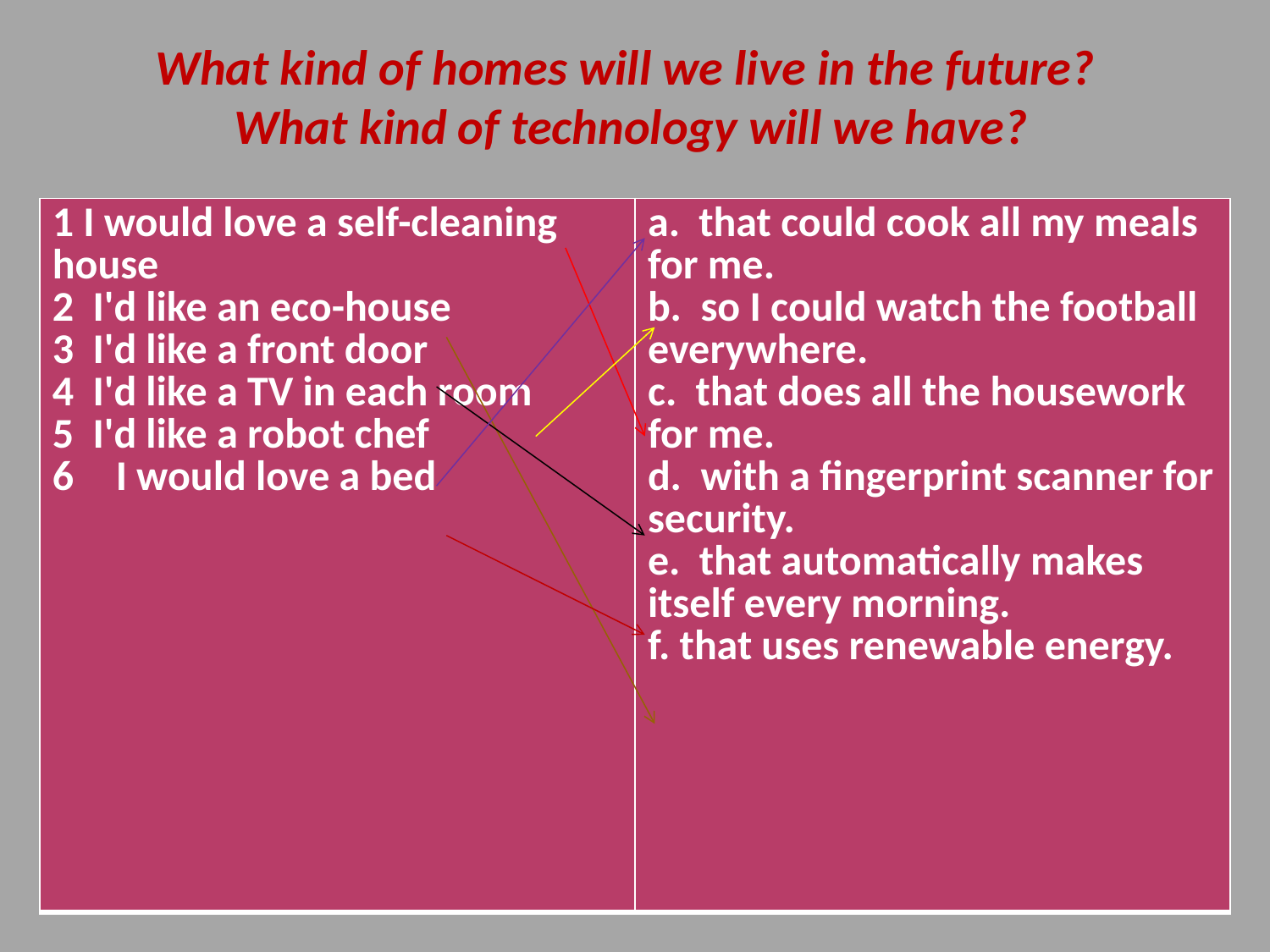

What kind of homes will we live in the future?
 What kind of technology will we have?
| 1 I would love a self-cleaning house 2 I'd like an eco-house 3 I'd like a front door 4 I'd like a TV in each room 5 I'd like a robot chef I would love a bed | a. that could cook all my meals for me. b. so I could watch the football everywhere. c. that does all the housework for me. d. with a fingerprint scanner for security. e. that automatically makes itself every morning. f. that uses renewable energy. |
| --- | --- |